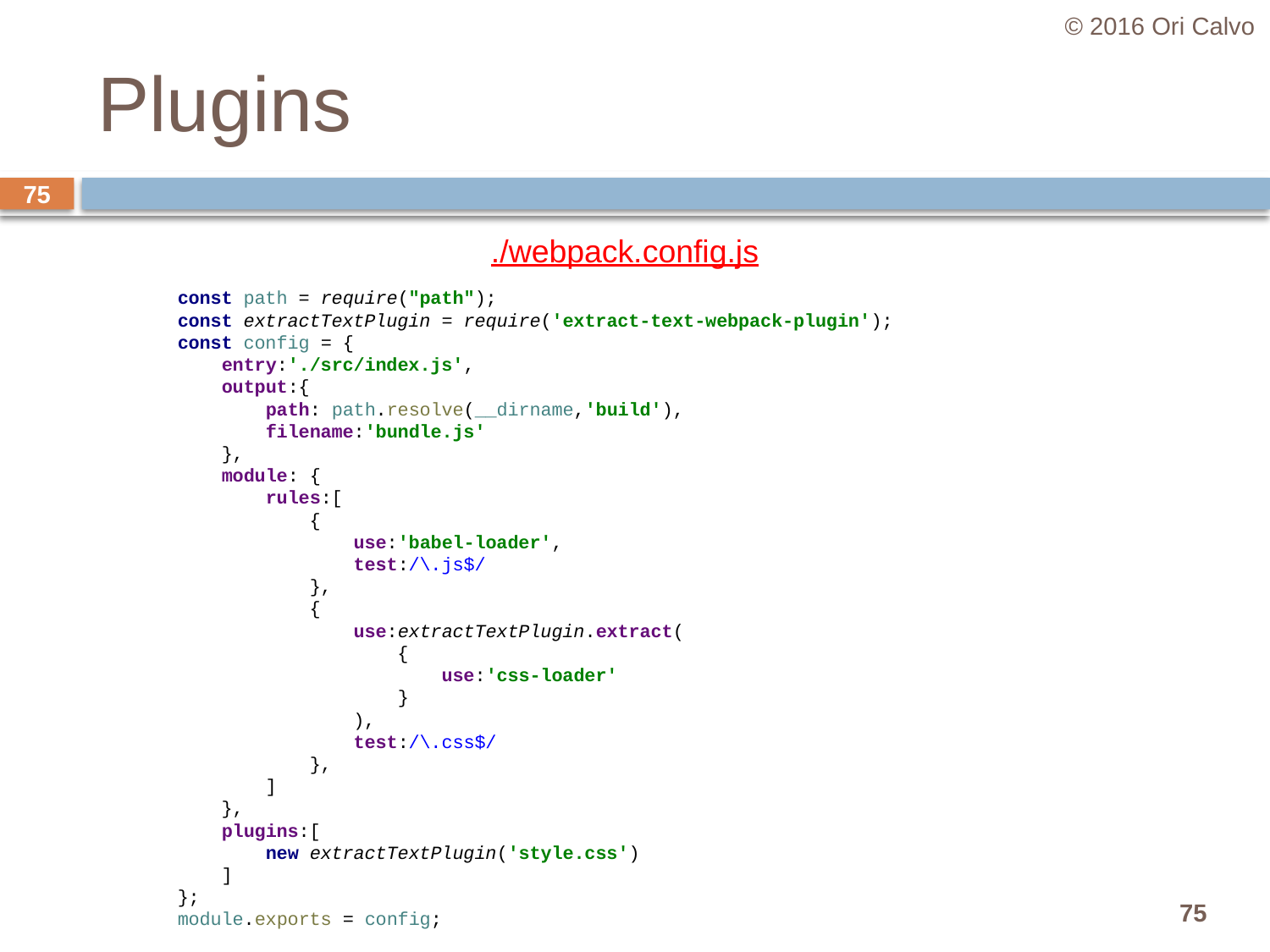

© 2016 Ori Calvo
# Plugins
75
./webpack.config.js
const path = require("path");
const extractTextPlugin = require('extract-text-webpack-plugin');
const config = {
    entry:'./src/index.js',
    output:{
        path: path.resolve(__dirname,'build'),
        filename:'bundle.js'
    },
    module: {
        rules:[
            {
                use:'babel-loader',
                test:/\.js$/
            },
            {
                use:extractTextPlugin.extract(
                    {
                        use:'css-loader'
                    }
                ),
                test:/\.css$/
            },
        ]
    },
    plugins:[
        new extractTextPlugin('style.css')
    ]
};
module.exports = config;